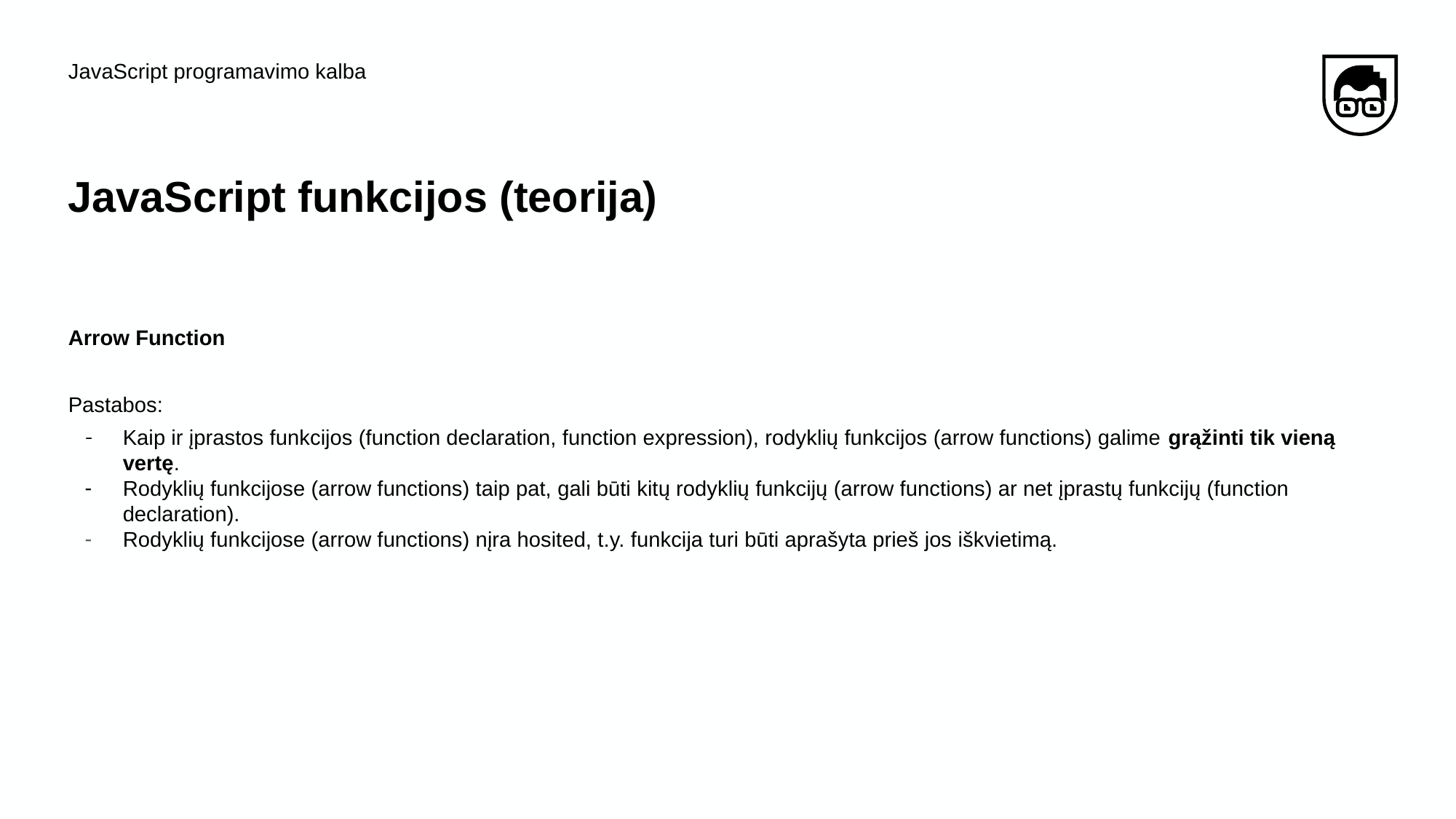

JavaScript programavimo kalba
# JavaScript funkcijos (teorija)
Arrow Function

Pastabos:
Kaip ir įprastos funkcijos (function declaration, function expression), rodyklių funkcijos (arrow functions) galime grąžinti tik vieną vertę.
Rodyklių funkcijose (arrow functions) taip pat, gali būti kitų rodyklių funkcijų (arrow functions) ar net įprastų funkcijų (function declaration).
Rodyklių funkcijose (arrow functions) nįra hosited, t.y. funkcija turi būti aprašyta prieš jos iškvietimą.